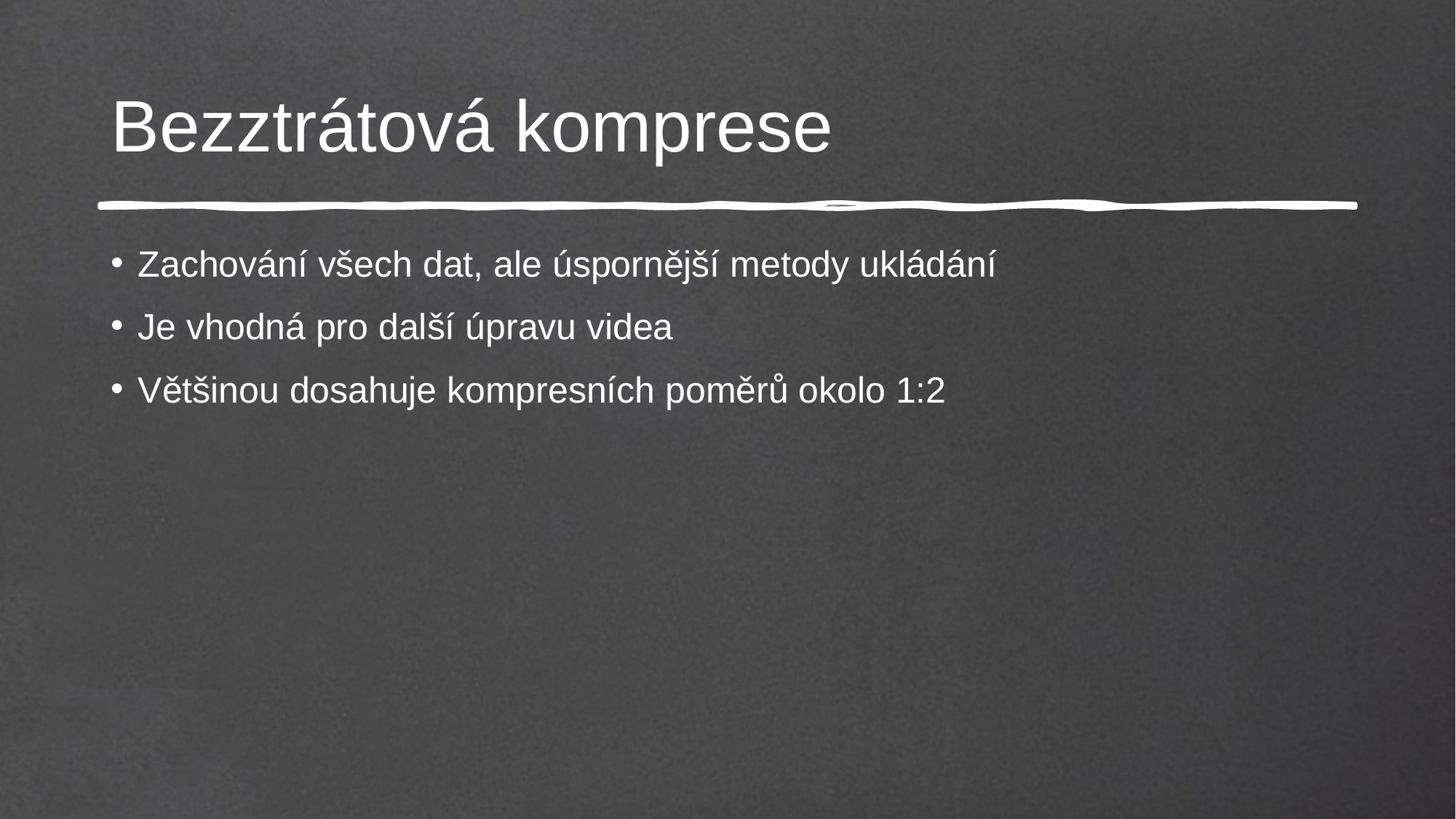

# Bezztrátová komprese
Zachování všech dat, ale úspornější metody ukládání
Je vhodná pro další úpravu videa
Většinou dosahuje kompresních poměrů okolo 1:2